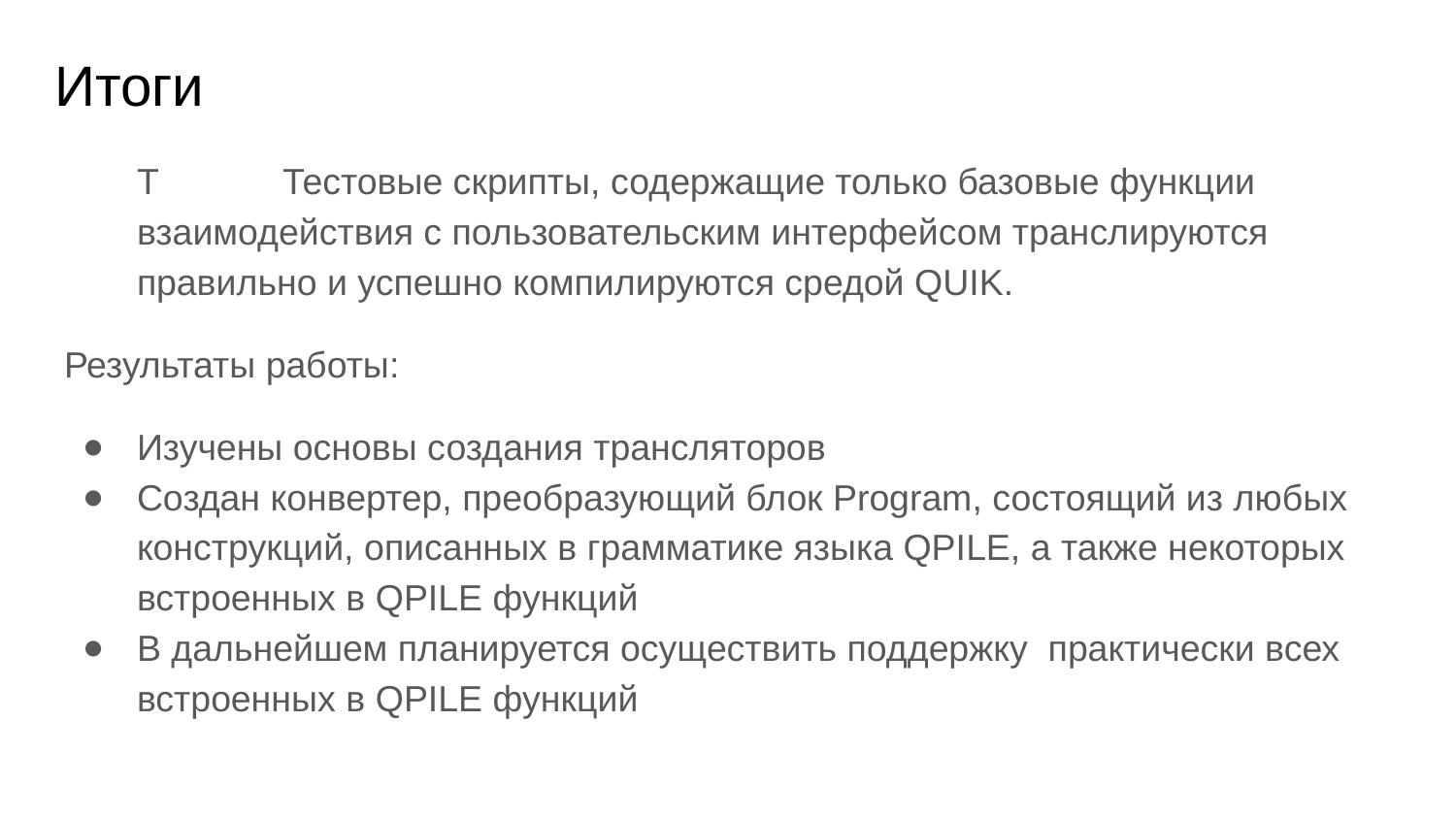

# Итоги
Т	Тестовые скрипты, содержащие только базовые функции взаимодействия с пользовательским интерфейсом транслируются правильно и успешно компилируются средой QUIK.
Результаты работы:
Изучены основы создания трансляторов
Создан конвертер, преобразующий блок Program, состоящий из любых конструкций, описанных в грамматике языка QPILE, а также некоторых встроенных в QPILE функций
В дальнейшем планируется осуществить поддержку  практически всех встроенных в QPILE функций